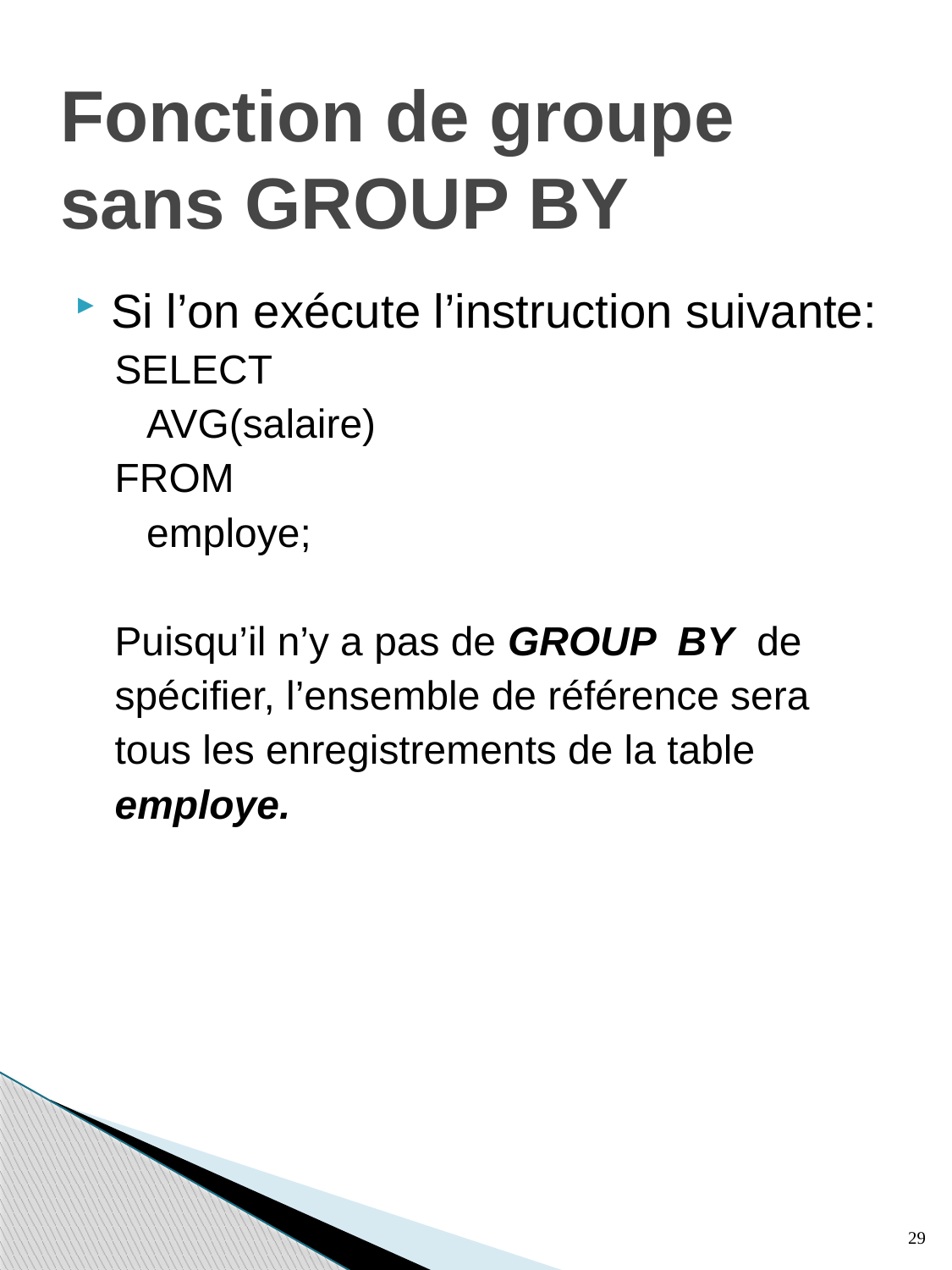

# Fonction de groupe sans GROUP BY
Si l’on exécute l’instruction suivante:
SELECT
	AVG(salaire)
FROM
	employe;

Puisqu’il n’y a pas de GROUP  BY  de
spécifier, l’ensemble de référence sera
tous les enregistrements de la table
employe.

29